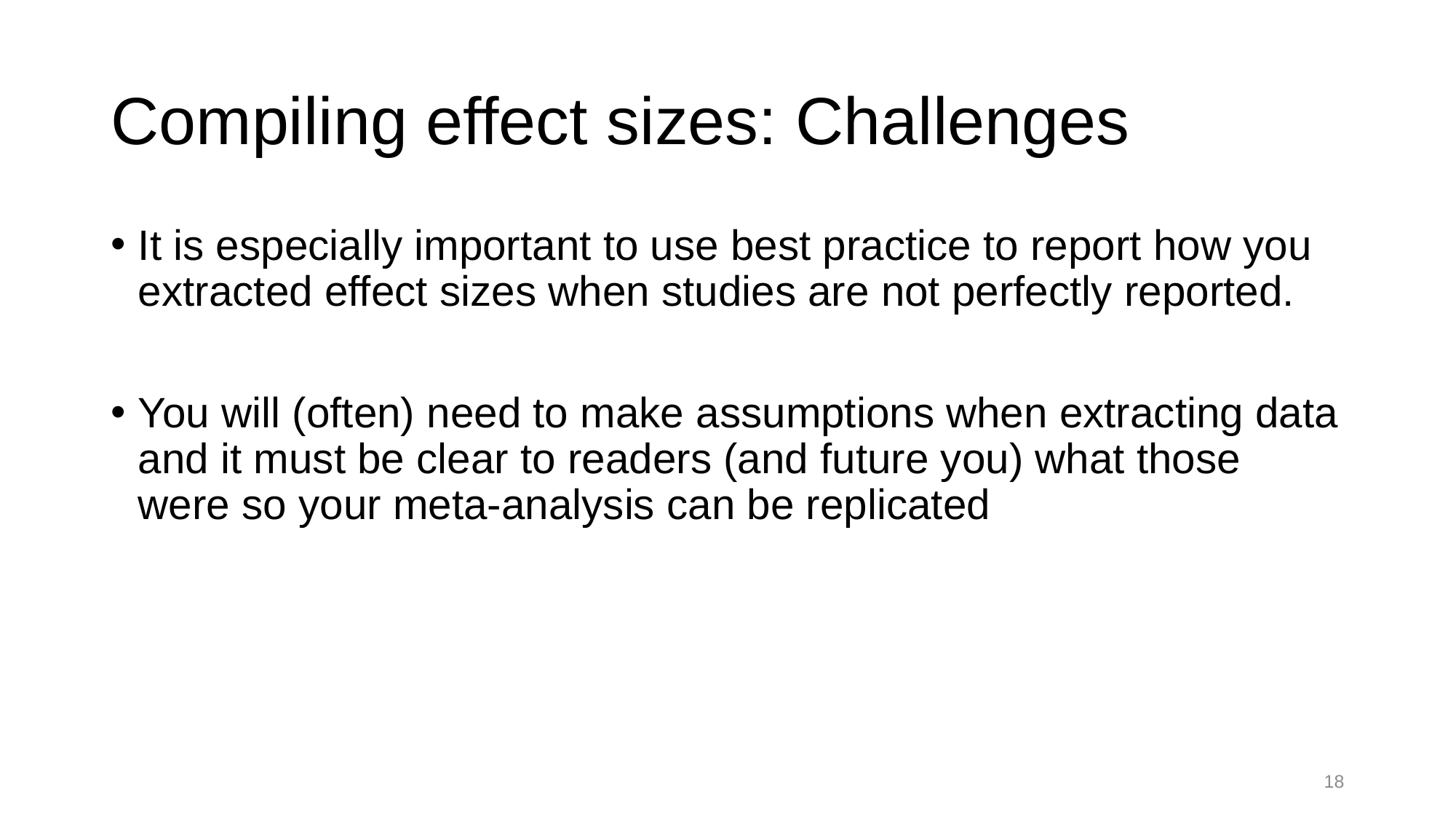

# Compiling effect sizes: Challenges
It is especially important to use best practice to report how you extracted effect sizes when studies are not perfectly reported.

You will (often) need to make assumptions when extracting data and it must be clear to readers (and future you) what those were so your meta-analysis can be replicated

18